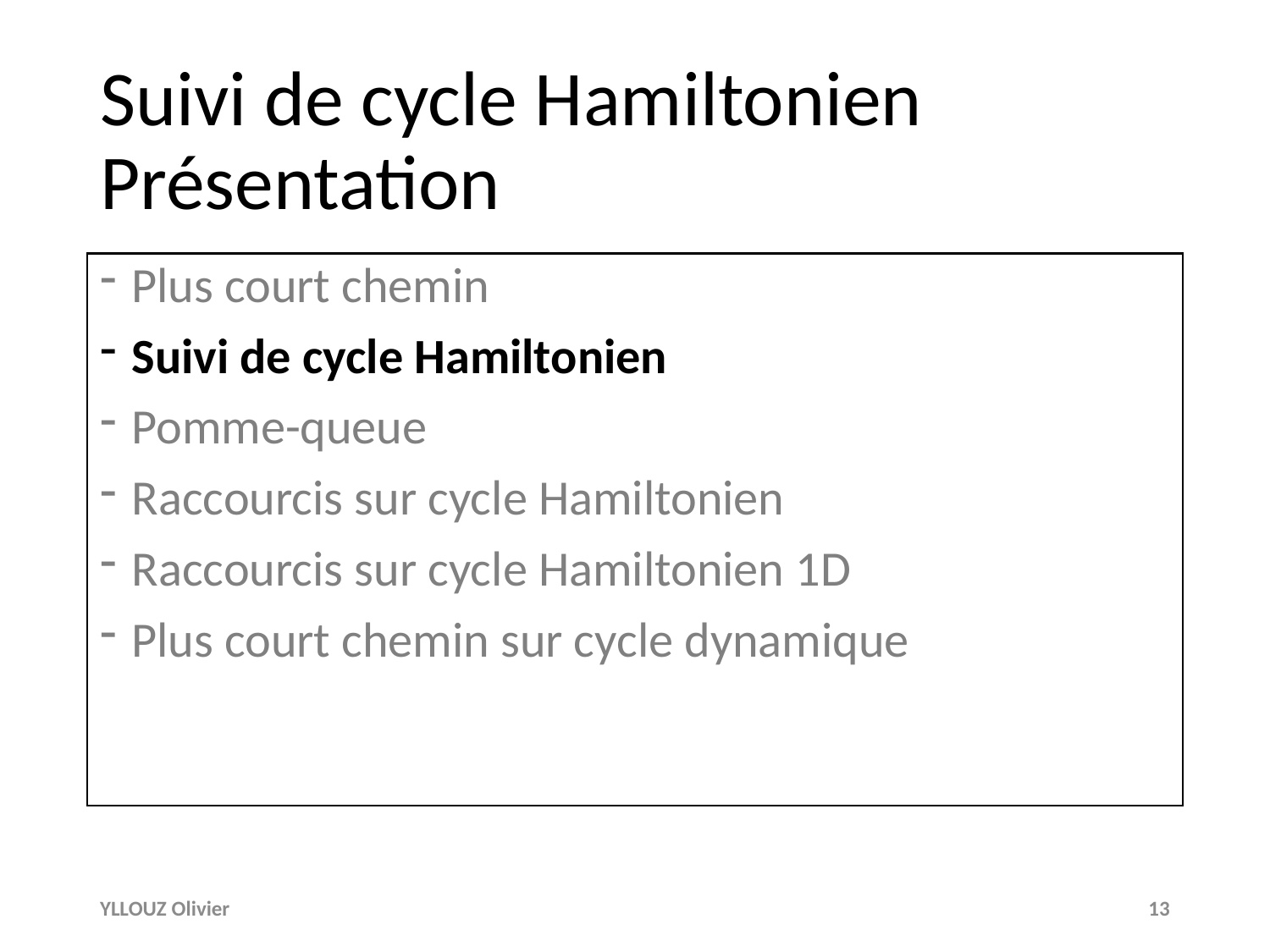

# Suivi de cycle Hamiltonien Présentation
Plus court chemin
Suivi de cycle Hamiltonien
Pomme-queue
Raccourcis sur cycle Hamiltonien
Raccourcis sur cycle Hamiltonien 1D
Plus court chemin sur cycle dynamique
YLLOUZ Olivier
13